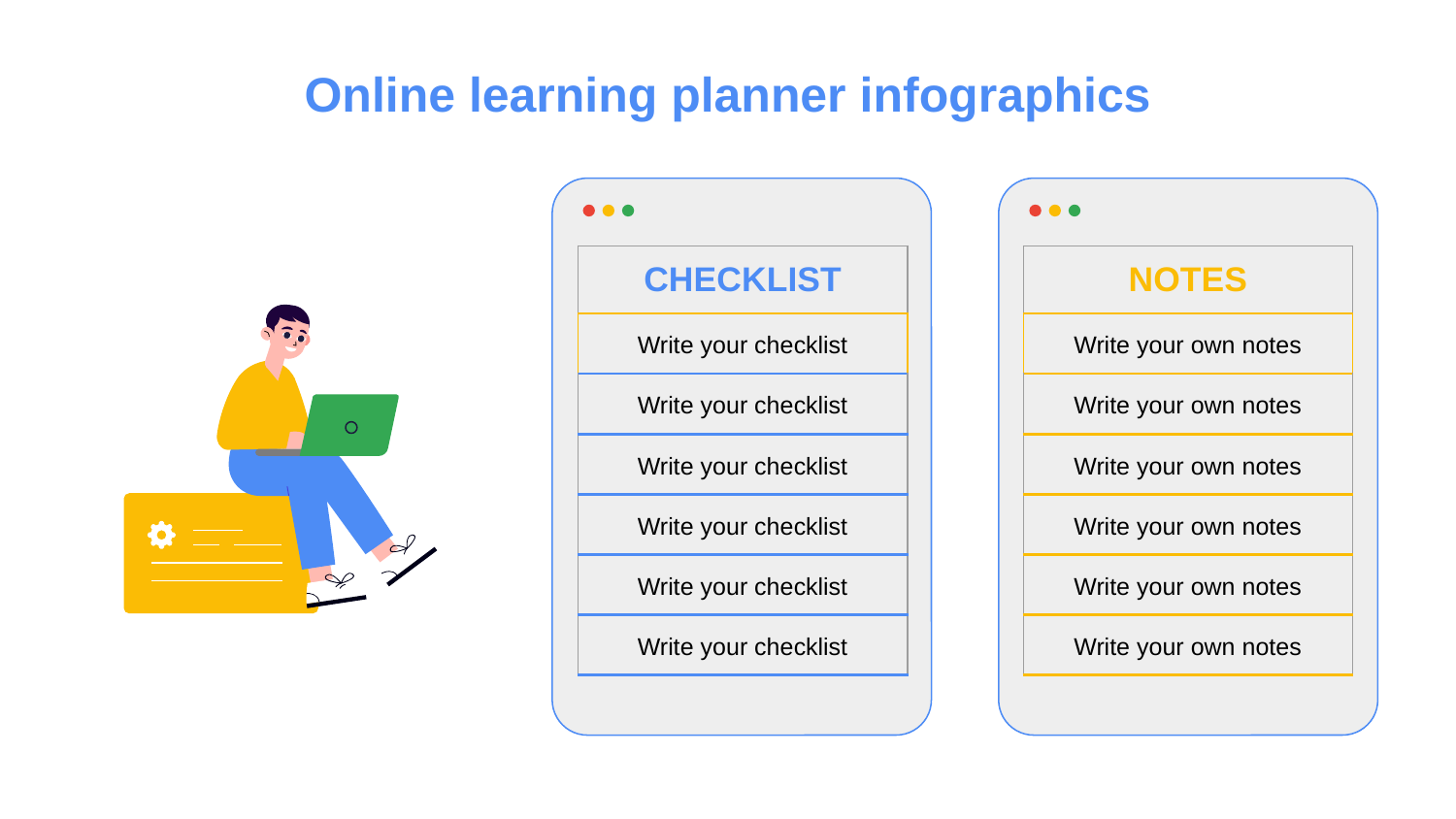

# Online learning planner infographics

| CHECKLIST |
| --- |
| Write your checklist |
| Write your checklist |
| Write your checklist |
| Write your checklist |
| Write your checklist |
| Write your checklist |
| NOTES |
| --- |
| Write your own notes |
| Write your own notes |
| Write your own notes |
| Write your own notes |
| Write your own notes |
| Write your own notes |